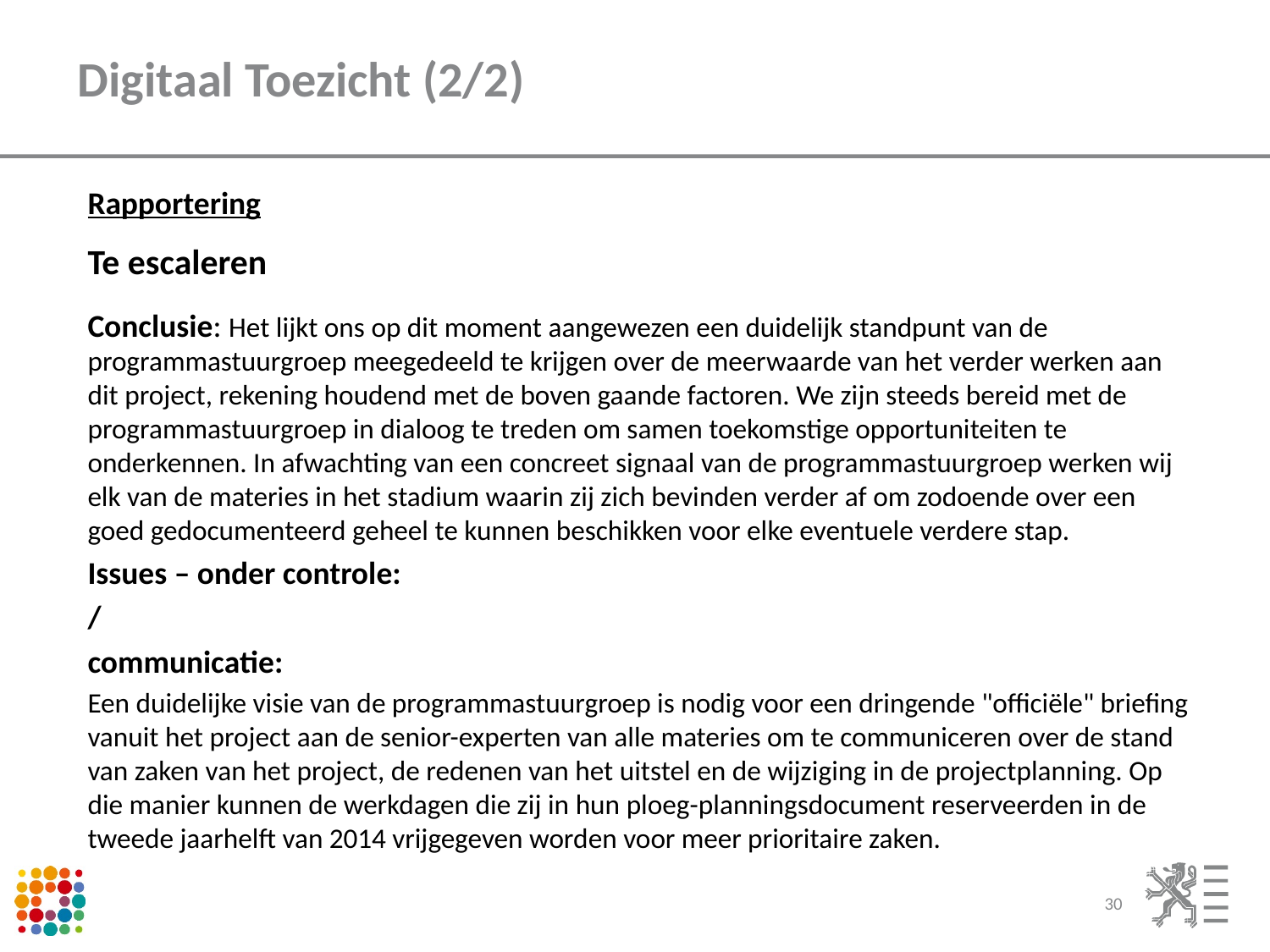

# Digitaal Toezicht (2/2)
Rapportering
Te escaleren
Conclusie: Het lijkt ons op dit moment aangewezen een duidelijk standpunt van de programmastuurgroep meegedeeld te krijgen over de meerwaarde van het verder werken aan dit project, rekening houdend met de boven gaande factoren. We zijn steeds bereid met de programmastuurgroep in dialoog te treden om samen toekomstige opportuniteiten te onderkennen. In afwachting van een concreet signaal van de programmastuurgroep werken wij elk van de materies in het stadium waarin zij zich bevinden verder af om zodoende over een goed gedocumenteerd geheel te kunnen beschikken voor elke eventuele verdere stap.
Issues – onder controle:
/
communicatie:
Een duidelijke visie van de programmastuurgroep is nodig voor een dringende "officiële" briefing vanuit het project aan de senior-experten van alle materies om te communiceren over de stand van zaken van het project, de redenen van het uitstel en de wijziging in de projectplanning. Op die manier kunnen de werkdagen die zij in hun ploeg-planningsdocument reserveerden in de tweede jaarhelft van 2014 vrijgegeven worden voor meer prioritaire zaken.

30